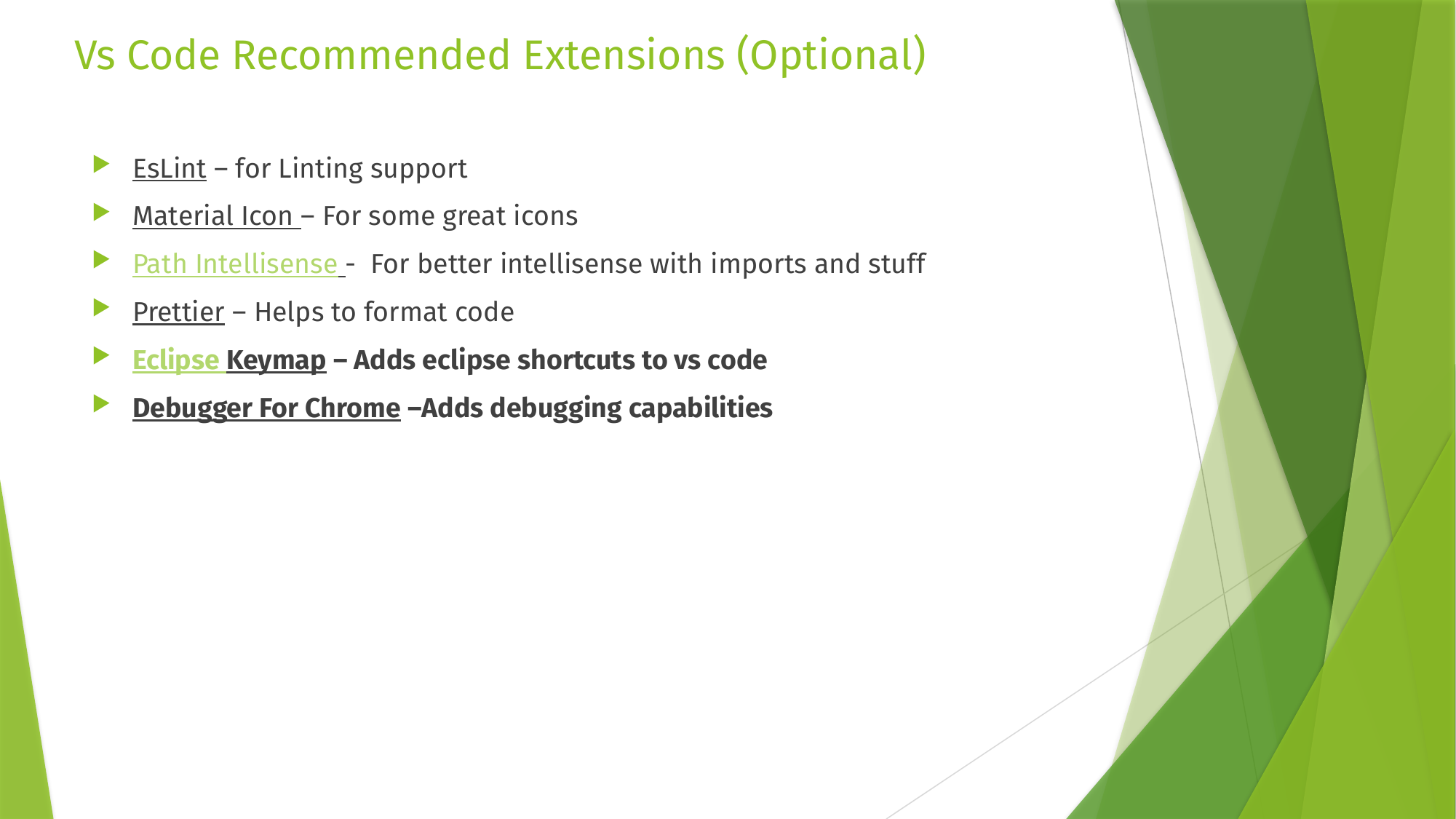

# Vs Code Recommended Extensions (Optional)
EsLint – for Linting support
Material Icon – For some great icons
Path Intellisense -  For better intellisense with imports and stuff
Prettier – Helps to format code
Eclipse Keymap – Adds eclipse shortcuts to vs code
Debugger For Chrome –Adds debugging capabilities